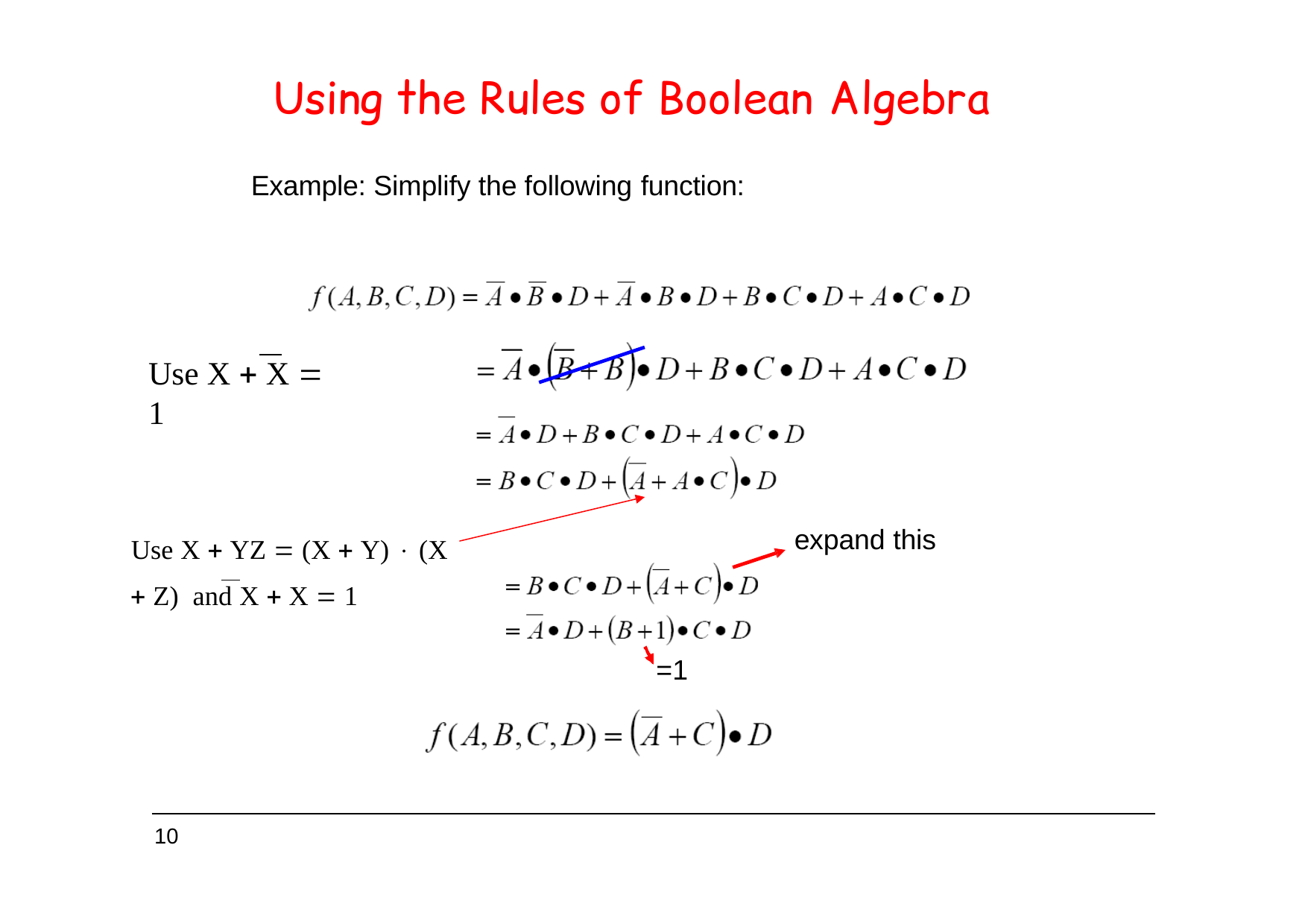

# Using the Rules of Boolean Algebra
Example: Simplify the following function:

Use X + X = 1

Use X + YZ = (X + Y) ⋅ (X + Z)  and X + X = 1
expand this

=1

10